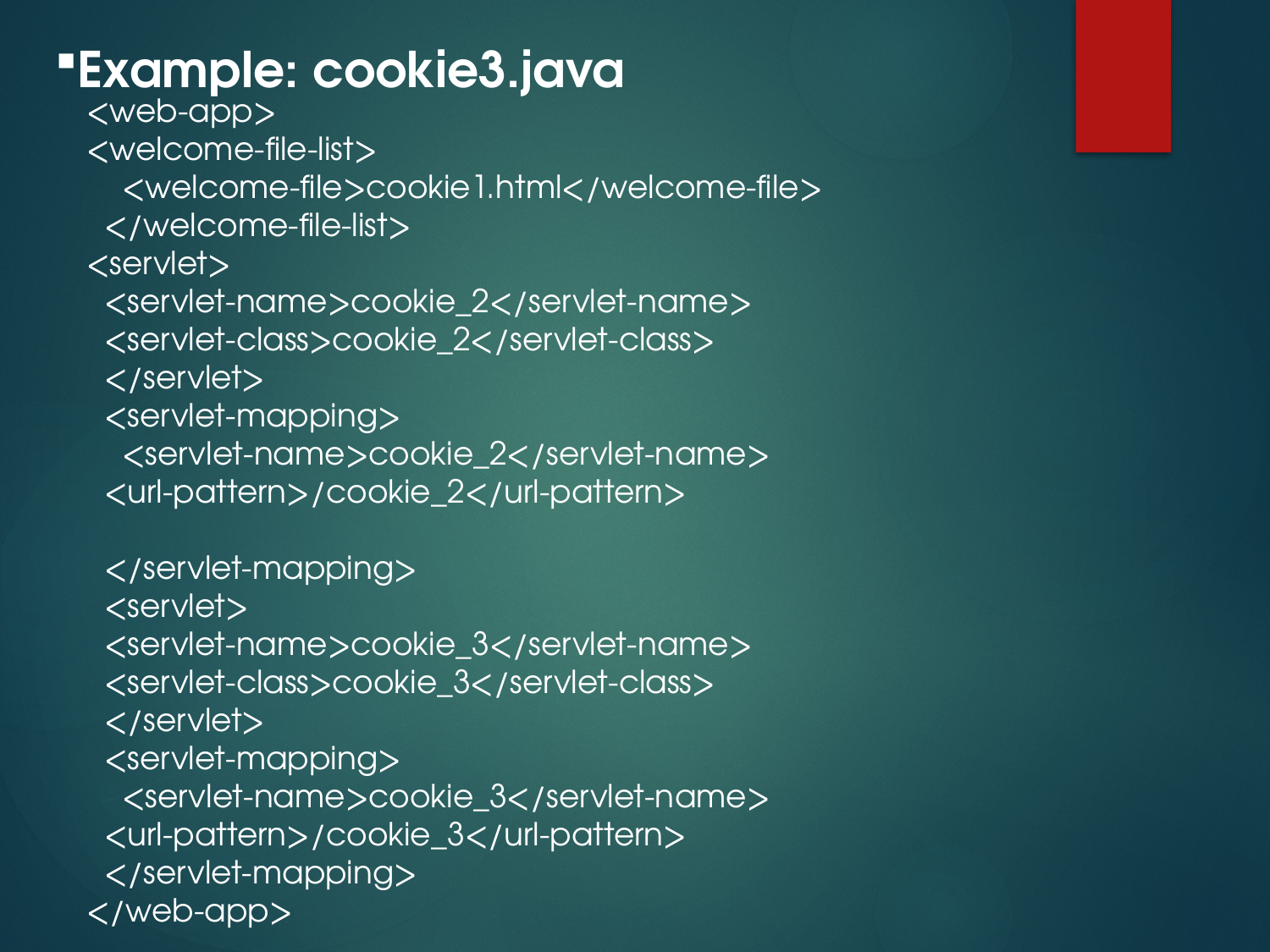

Example: cookie3.java
<web-app>
<welcome-file-list>
    <welcome-file>cookie1.html</welcome-file>
  </welcome-file-list>
<servlet>
  <servlet-name>cookie_2</servlet-name>
  <servlet-class>cookie_2</servlet-class>
  </servlet>
  <servlet-mapping>
    <servlet-name>cookie_2</servlet-name>
  <url-pattern>/cookie_2</url-pattern>

  </servlet-mapping>
  <servlet>
  <servlet-name>cookie_3</servlet-name>
  <servlet-class>cookie_3</servlet-class>
  </servlet>
  <servlet-mapping>
    <servlet-name>cookie_3</servlet-name>
  <url-pattern>/cookie_3</url-pattern>
  </servlet-mapping>
</web-app>